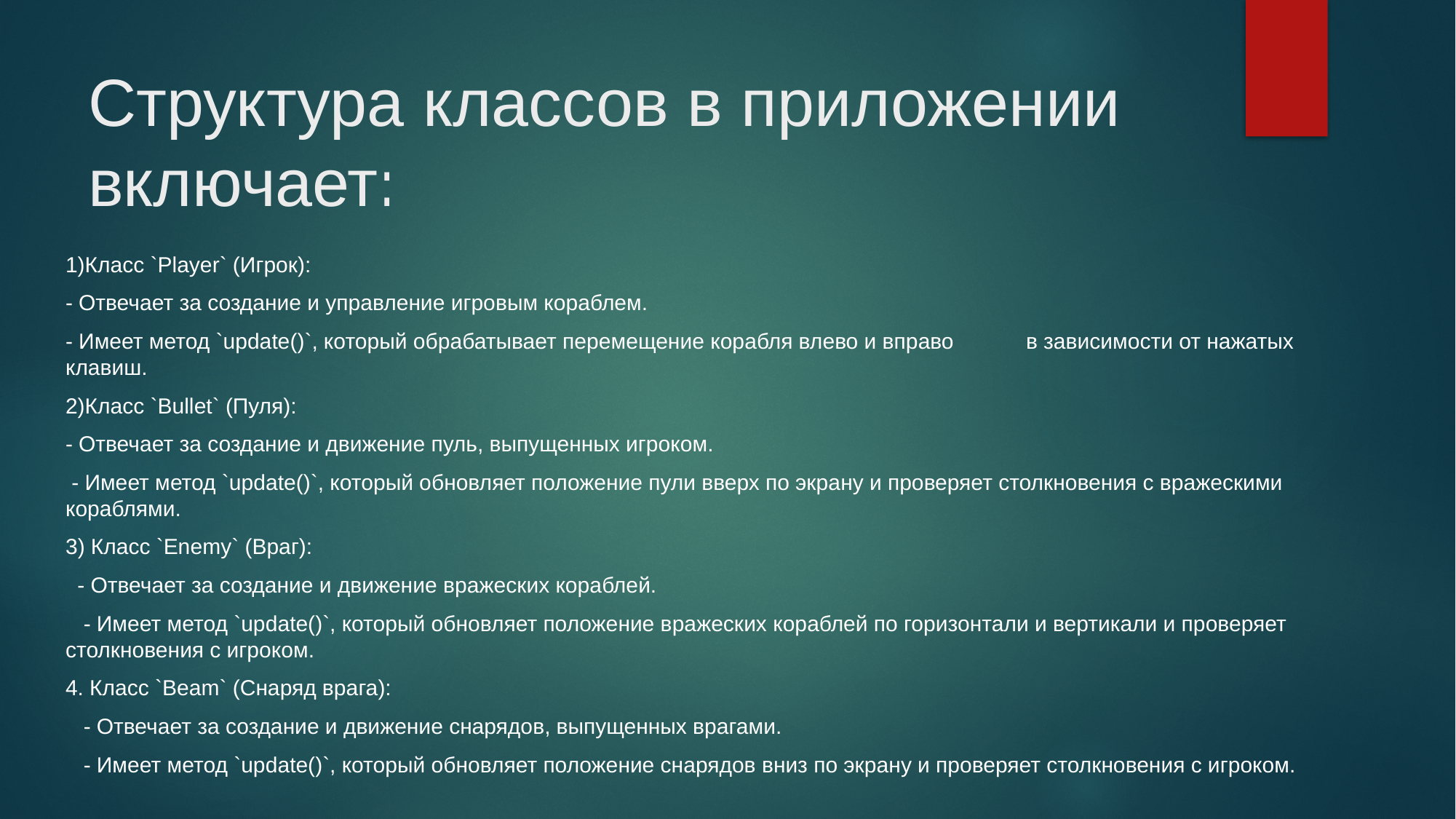

# Структура классов в приложении включает:
1)Класс `Player` (Игрок):
- Отвечает за создание и управление игровым кораблем.
- Имеет метод `update()`, который обрабатывает перемещение корабля влево и вправо 	в зависимости от нажатых клавиш.
2)Класс `Bullet` (Пуля):
- Отвечает за создание и движение пуль, выпущенных игроком.
 - Имеет метод `update()`, который обновляет положение пули вверх по экрану и проверяет столкновения с вражескими кораблями.
3) Класс `Enemy` (Враг):
  - Отвечает за создание и движение вражеских кораблей.
   - Имеет метод `update()`, который обновляет положение вражеских кораблей по горизонтали и вертикали и проверяет столкновения с игроком.
4. Класс `Beam` (Снаряд врага):
   - Отвечает за создание и движение снарядов, выпущенных врагами.
   - Имеет метод `update()`, который обновляет положение снарядов вниз по экрану и проверяет столкновения с игроком.